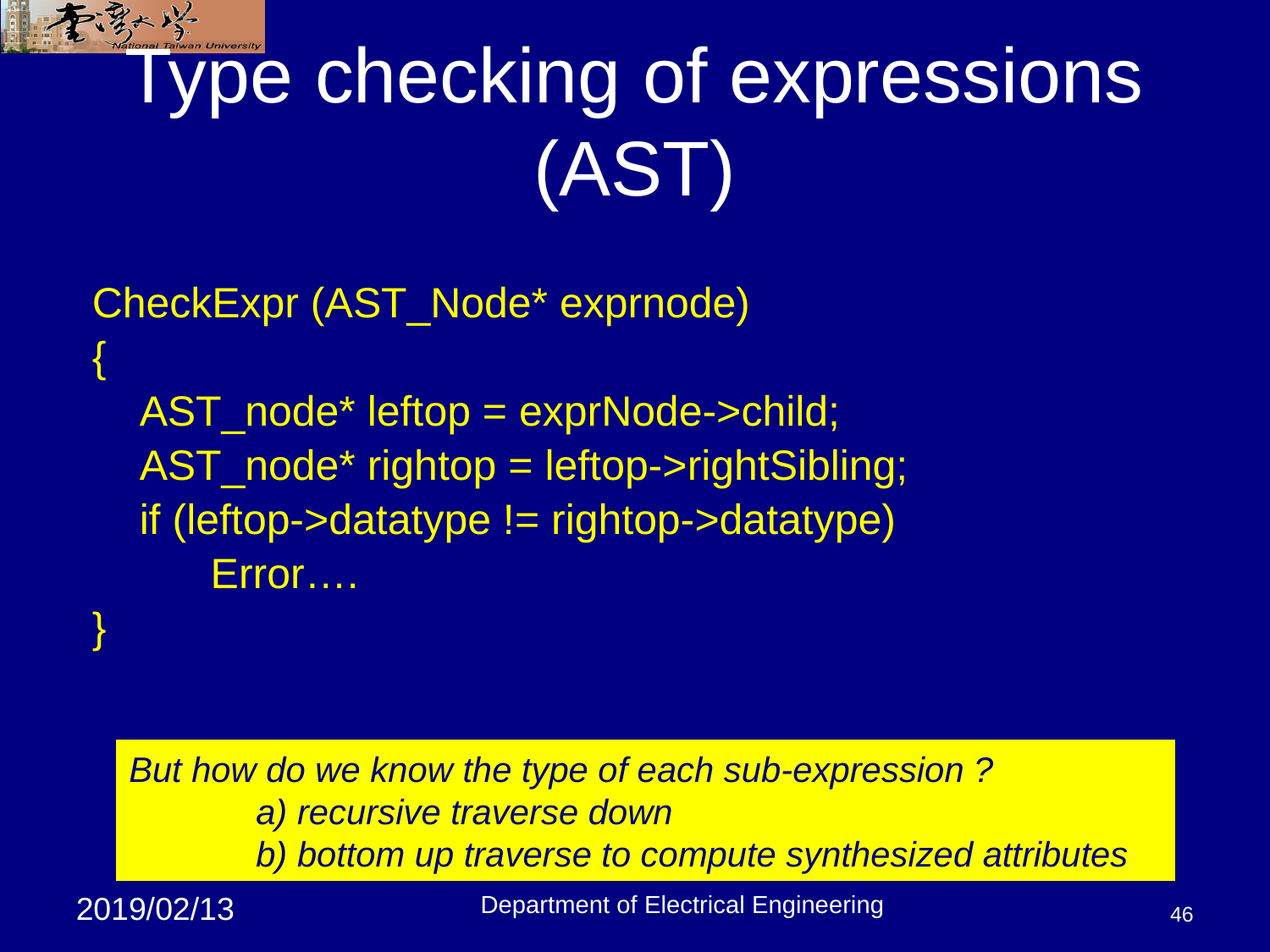

# Type checking of expressions (AST)
CheckExpr (AST_Node* exprnode)
{
    AST_node* leftop = exprNode->child;
    AST_node* rightop = leftop->rightSibling;
    if (leftop->datatype != rightop->datatype)
          Error….
}

But how do we know the type of each sub-expression ?
	a) recursive traverse down
	b) bottom up traverse to compute synthesized attributes
Department of Electrical Engineering
46